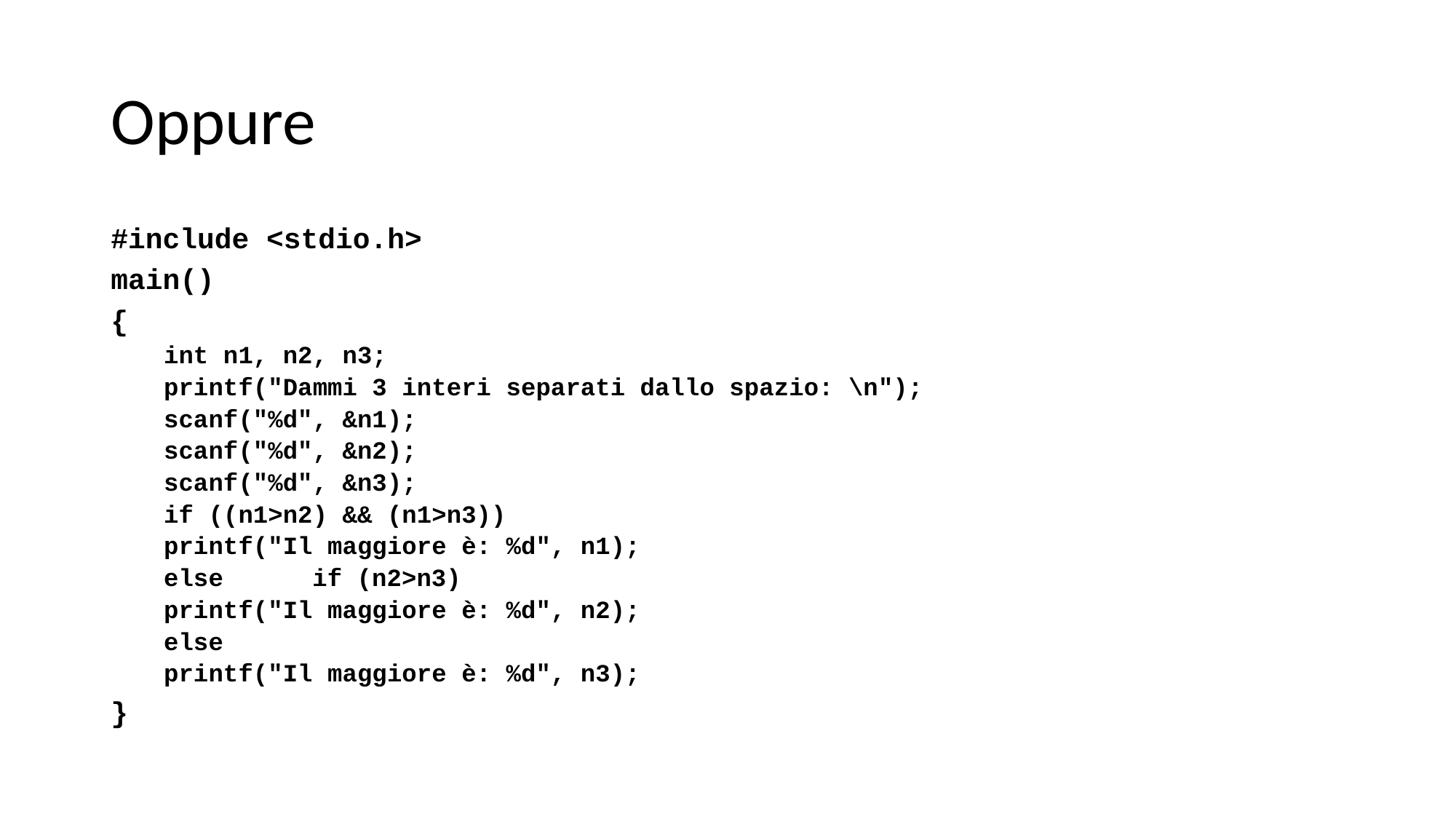

# Oppure
#include <stdio.h>
main()
{
int n1, n2, n3;
printf("Dammi 3 interi separati dallo spazio: \n");
scanf("%d", &n1);
scanf("%d", &n2);
scanf("%d", &n3);
if ((n1>n2) && (n1>n3))
	printf("Il maggiore è: %d", n1);
else 	if (n2>n3)
			printf("Il maggiore è: %d", n2);
		else
			printf("Il maggiore è: %d", n3);
}